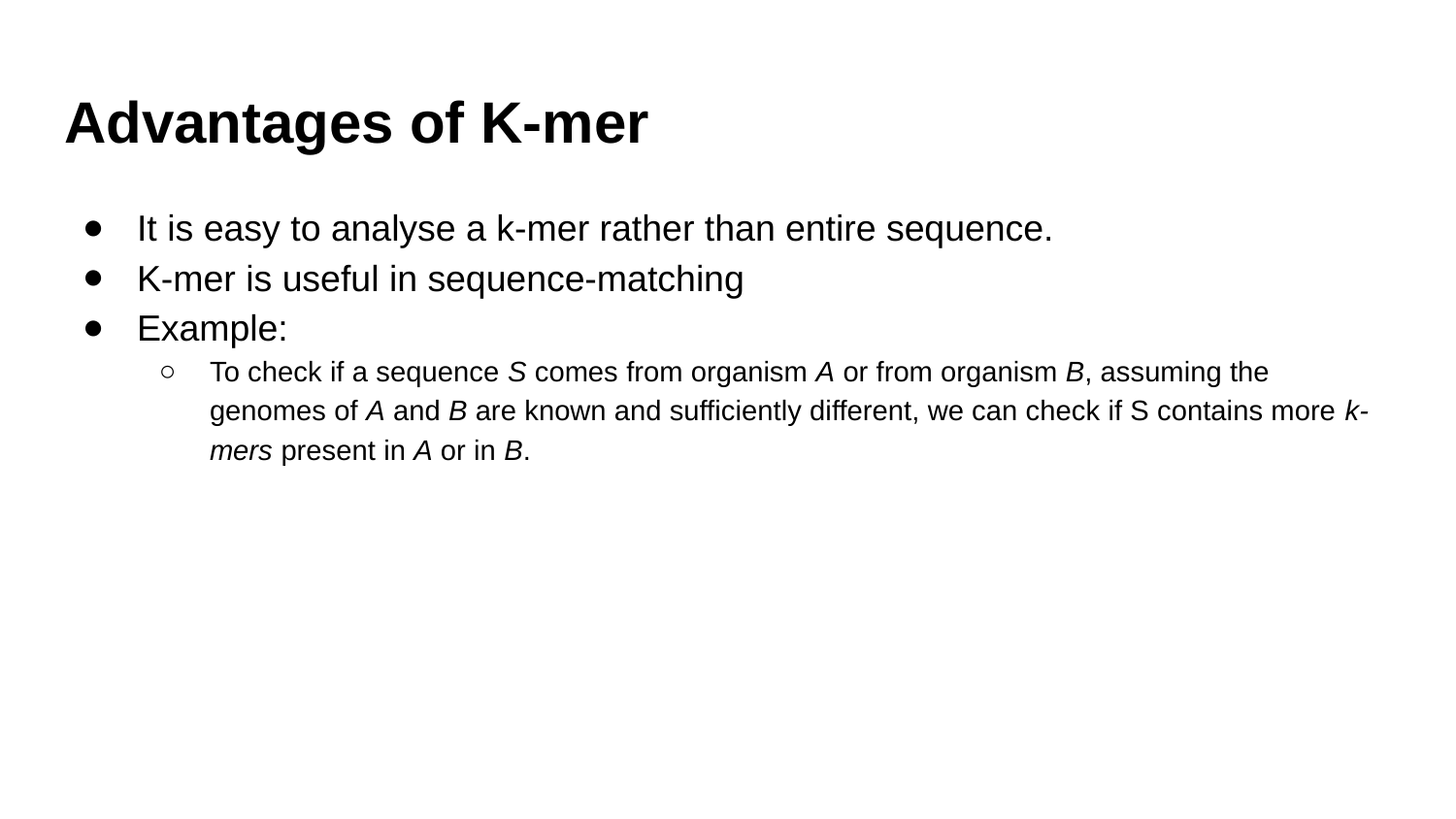

# Advantages of K-mer
It is easy to analyse a k-mer rather than entire sequence.
K-mer is useful in sequence-matching
Example:
To check if a sequence S comes from organism A or from organism B, assuming the genomes of A and B are known and sufficiently different, we can check if S contains more k-mers present in A or in B.